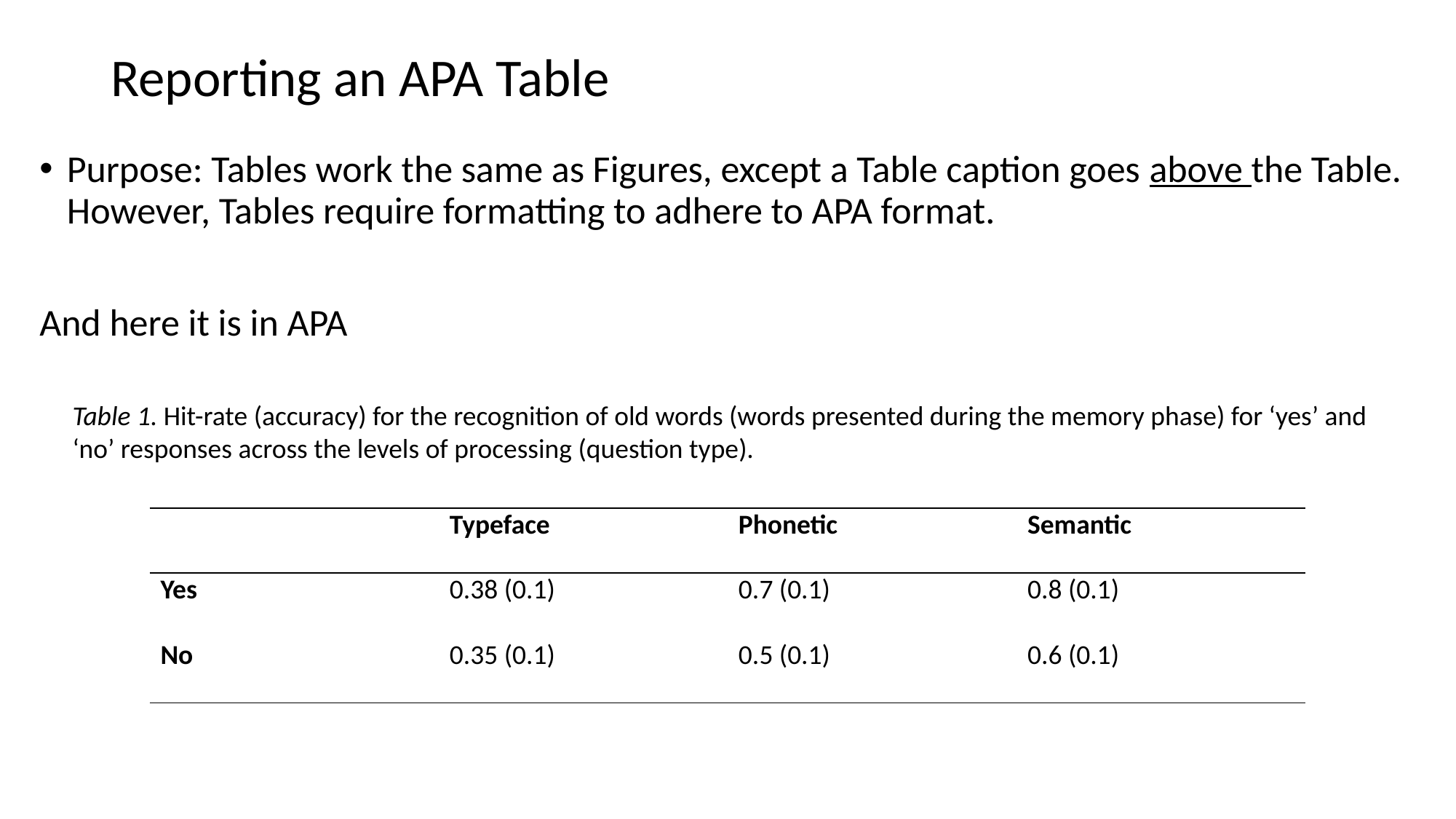

# Reporting an APA Table
Purpose: Tables work the same as Figures, except a Table caption goes above the Table. However, Tables require formatting to adhere to APA format.

And here it is in APA
Table 1. Hit-rate (accuracy) for the recognition of old words (words presented during the memory phase) for ‘yes’ and ‘no’ responses across the levels of processing (question type).
|  | Typeface | Phonetic | Semantic |
| --- | --- | --- | --- |
| Yes | 0.38 (0.1) | 0.7 (0.1) | 0.8 (0.1) |
| No | 0.35 (0.1) | 0.5 (0.1) | 0.6 (0.1) |